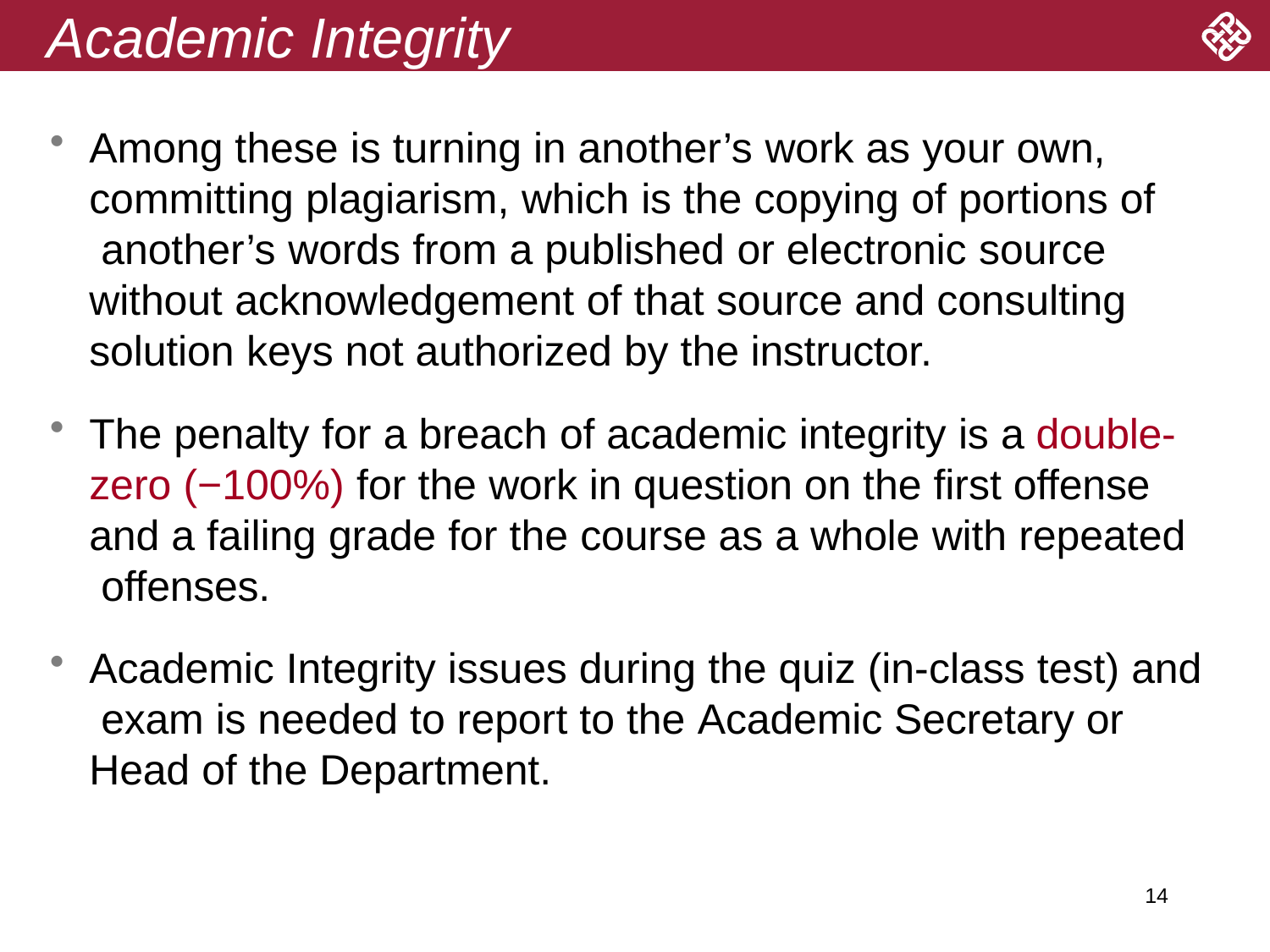

# Academic Integrity
Among these is turning in another’s work as your own,  committing plagiarism, which is the copying of portions of  another’s words from a published or electronic source  without acknowledgement of that source and consulting  solution keys not authorized by the instructor.
The penalty for a breach of academic integrity is a double-  zero (−100%) for the work in question on the first offense  and a failing grade for the course as a whole with repeated  offenses.
Academic Integrity issues during the quiz (in-class test) and  exam is needed to report to the Academic Secretary or  Head of the Department.
14